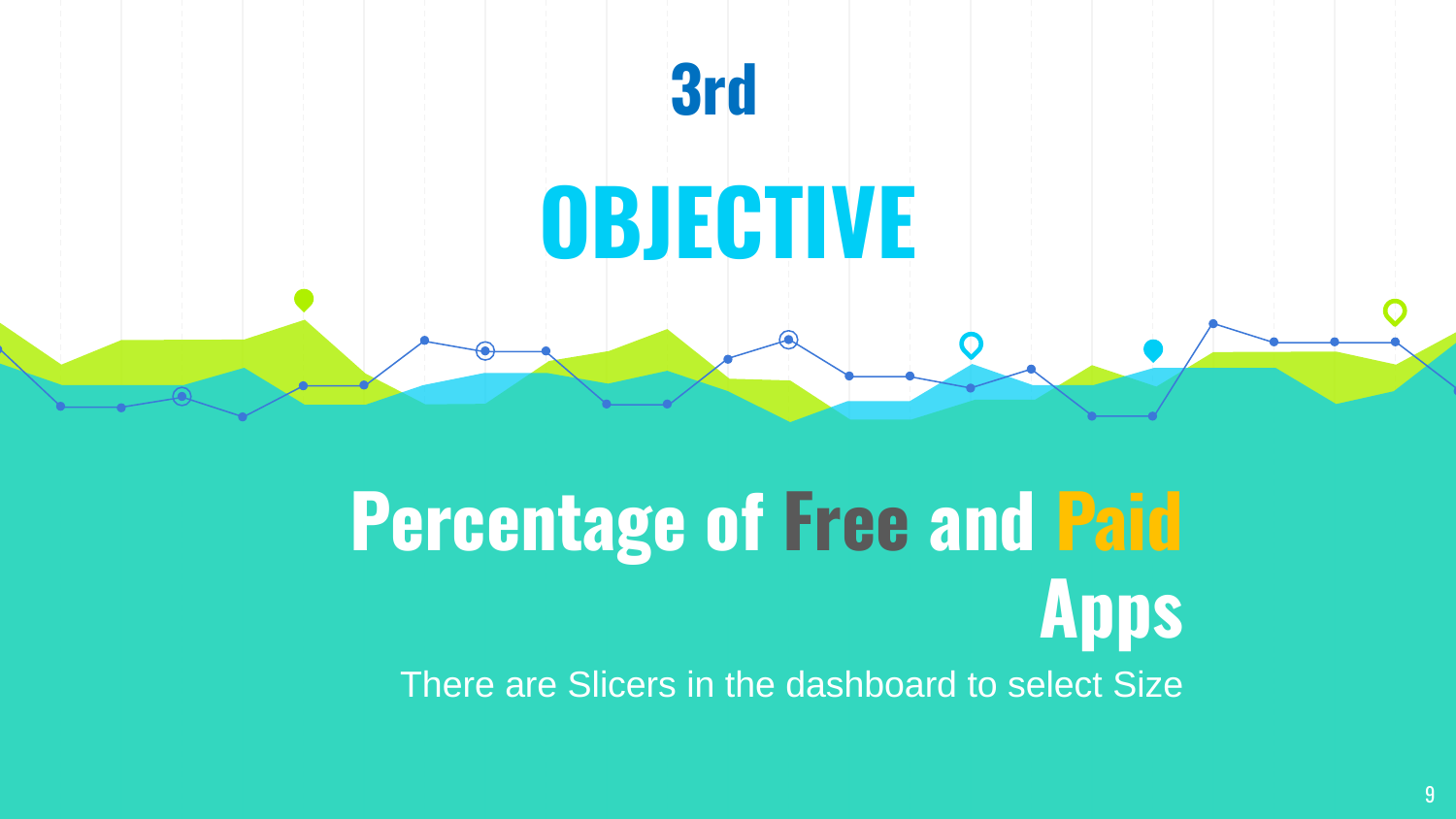

3rd
OBJECTIVE
# Percentage of Free and Paid Apps

There are Slicers in the dashboard to select Size
9